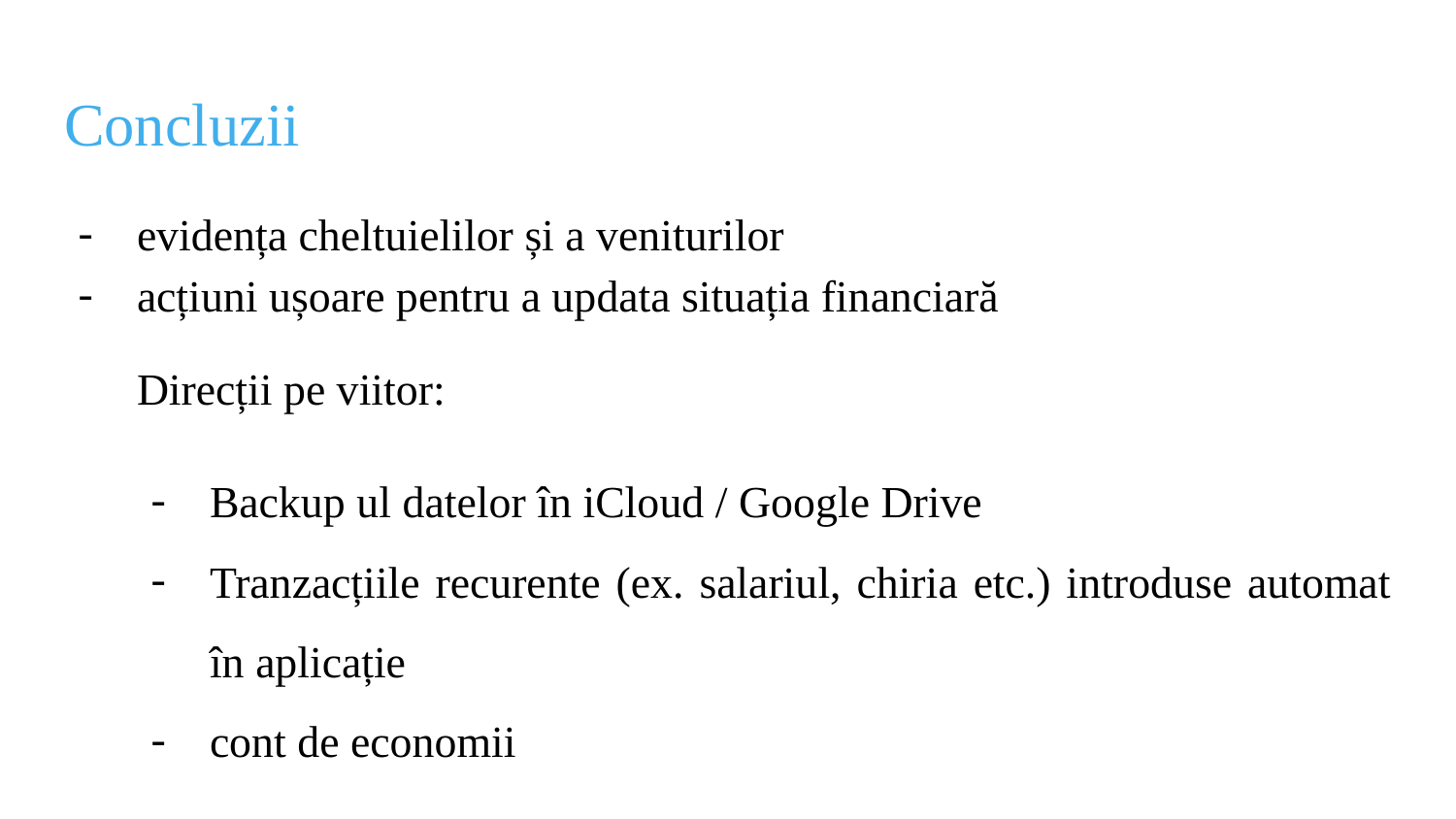

# Concluzii
evidența cheltuielilor și a veniturilor
acțiuni ușoare pentru a updata situația financiară
Direcții pe viitor:
Backup ul datelor în iCloud / Google Drive
Tranzacțiile recurente (ex. salariul, chiria etc.) introduse automat în aplicație
cont de economii